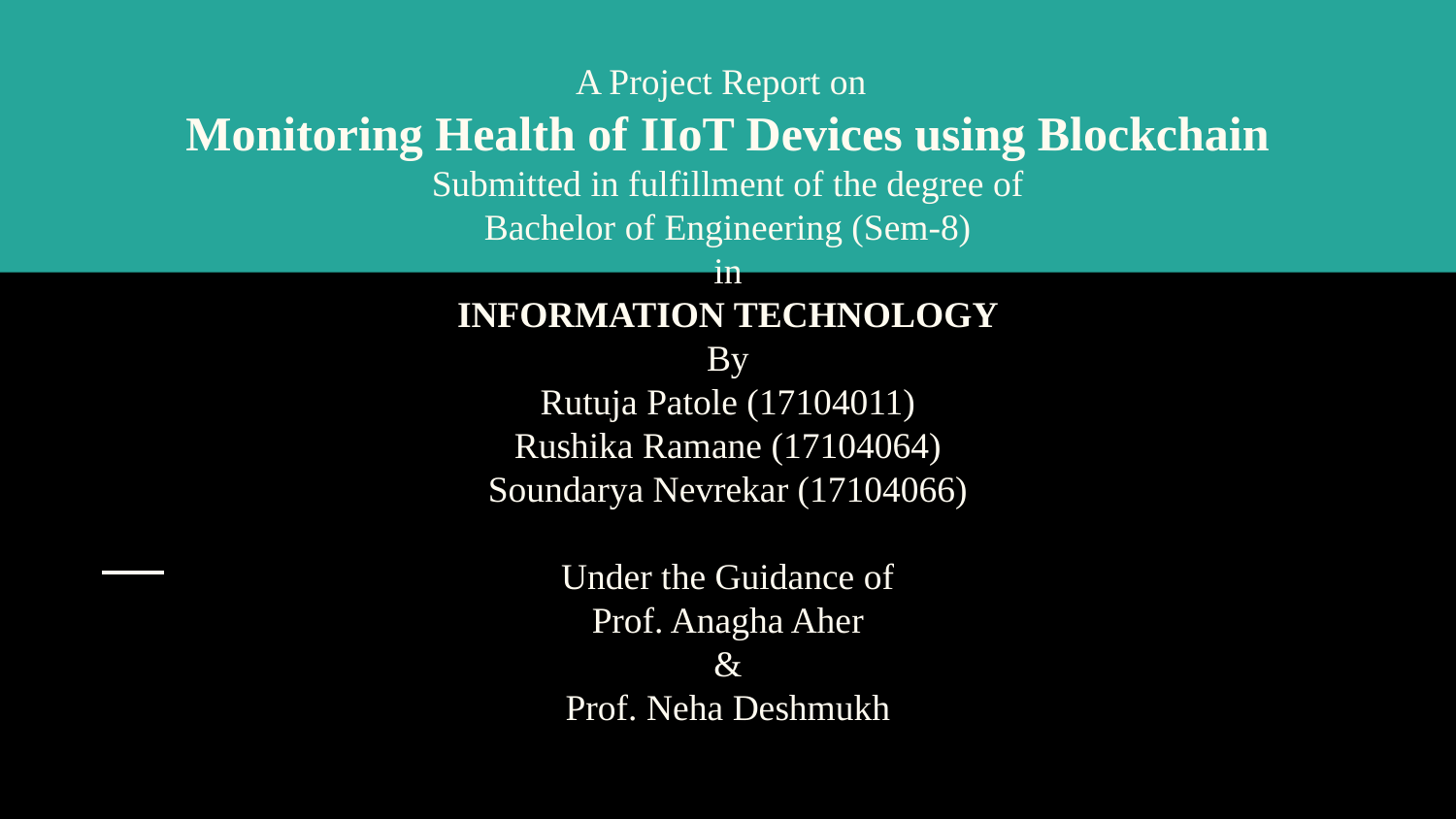

# A Project Report on
Monitoring Health of IIoT Devices using Blockchain
Submitted in fulfillment of the degree of
Bachelor of Engineering (Sem-8)
in
INFORMATION TECHNOLOGY
By
Rutuja Patole (17104011)
Rushika Ramane (17104064)
Soundarya Nevrekar (17104066)

Under the Guidance of
Prof. Anagha Aher
&
Prof. Neha Deshmukh